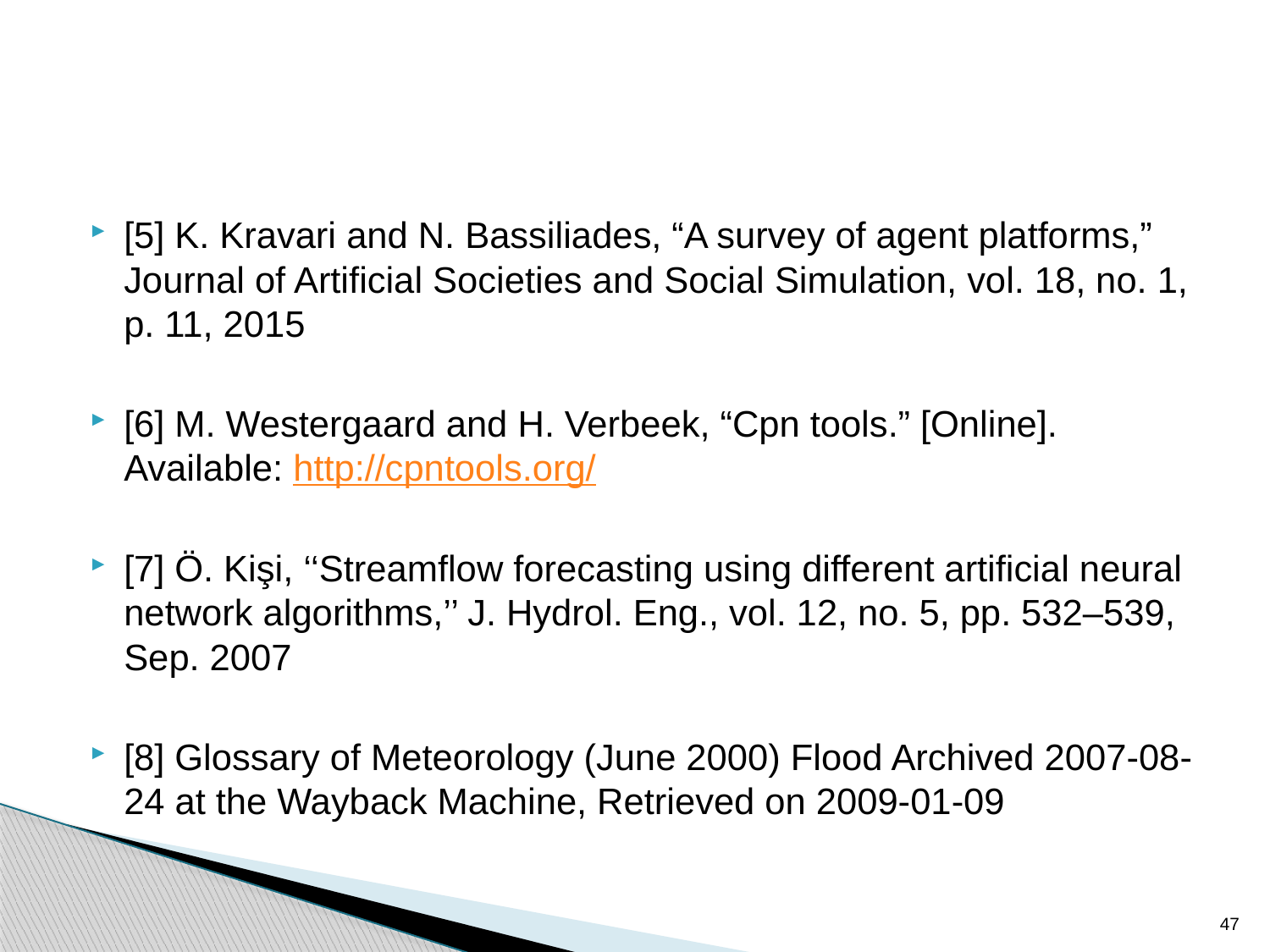

#
[5] K. Kravari and N. Bassiliades, “A survey of agent platforms,” Journal of Artificial Societies and Social Simulation, vol. 18, no. 1, p. 11, 2015

[6] M. Westergaard and H. Verbeek, “Cpn tools.” [Online]. Available: http://cpntools.org/

[7] Ö. Kişi, ‘‘Streamflow forecasting using different artificial neural network algorithms,’’ J. Hydrol. Eng., vol. 12, no. 5, pp. 532–539, Sep. 2007

[8] Glossary of Meteorology (June 2000) Flood Archived 2007-08-24 at the Wayback Machine, Retrieved on 2009-01-09

47